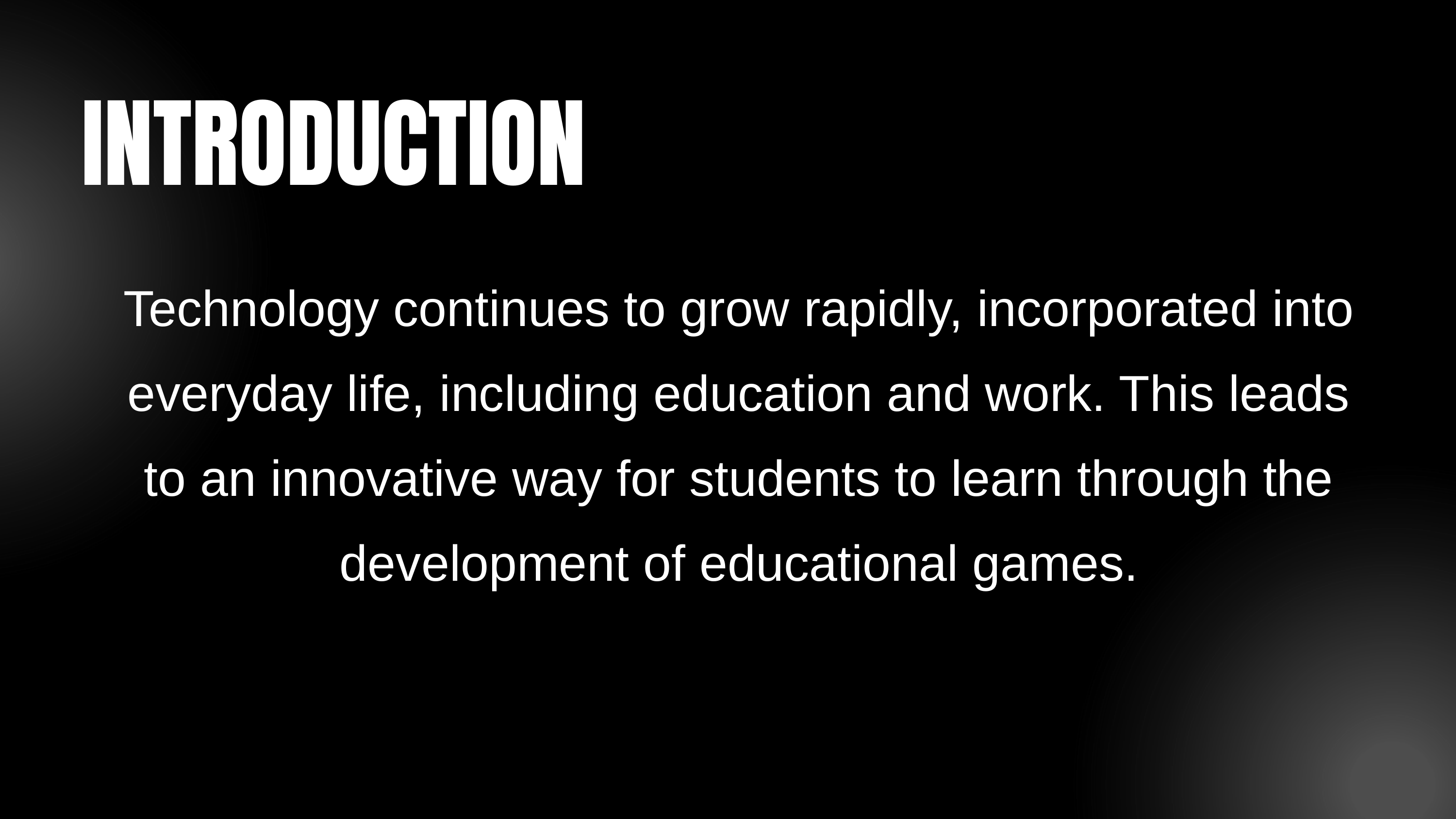

INTRODUCTION
Technology continues to grow rapidly, incorporated into everyday life, including education and work. This leads to an innovative way for students to learn through the development of educational games.